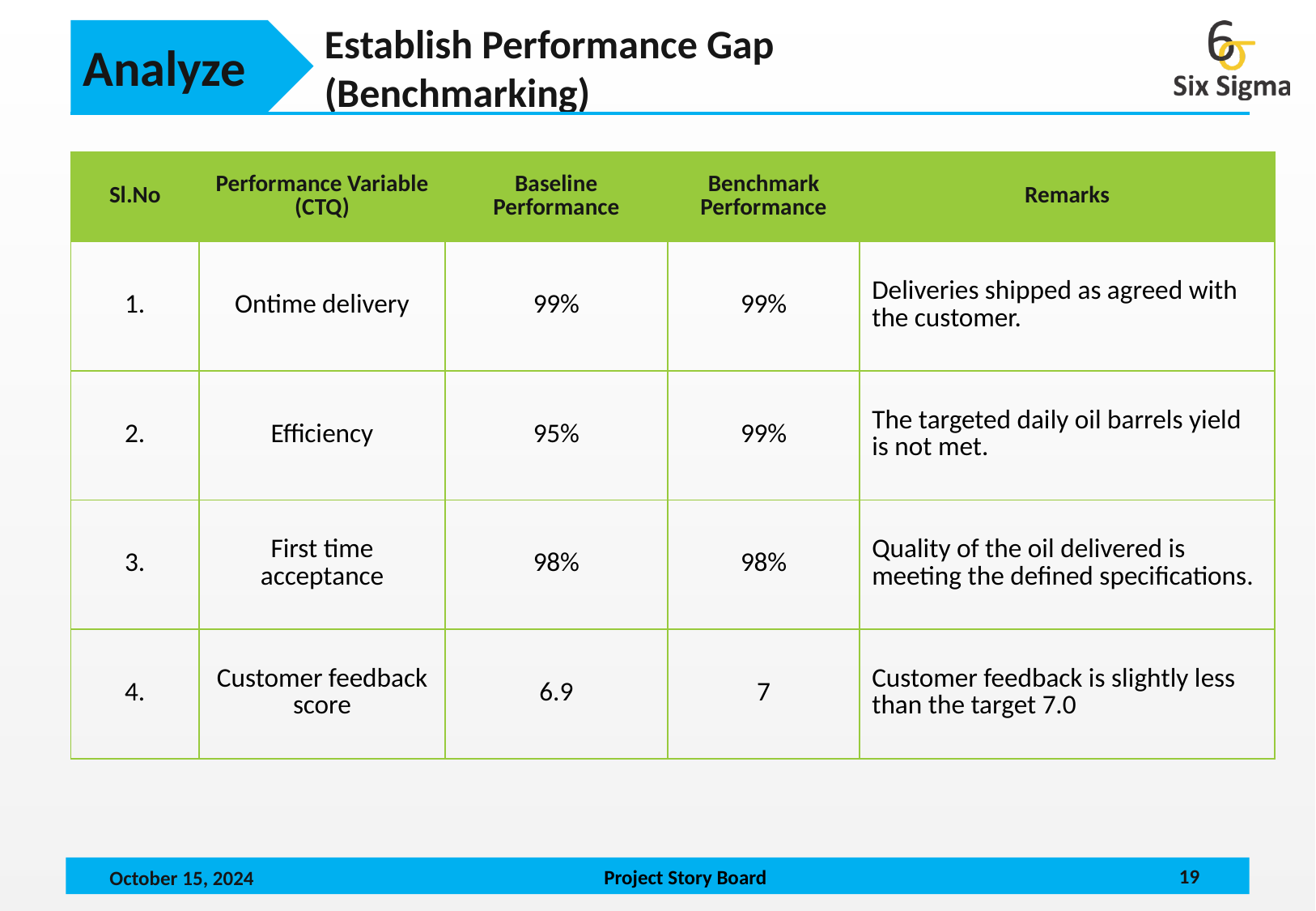

Analyze
Establish Performance Gap
(Benchmarking)
| Sl.No | Performance Variable (CTQ) | Baseline Performance | Benchmark Performance | Remarks |
| --- | --- | --- | --- | --- |
| 1. | Ontime delivery | 99% | 99% | Deliveries shipped as agreed with the customer. |
| 2. | Efficiency | 95% | 99% | The targeted daily oil barrels yield is not met. |
| 3. | First time acceptance | 98% | 98% | Quality of the oil delivered is meeting the defined specifications. |
| 4. | Customer feedback score | 6.9 | 7 | Customer feedback is slightly less than the target 7.0 |
19
October 15, 2024